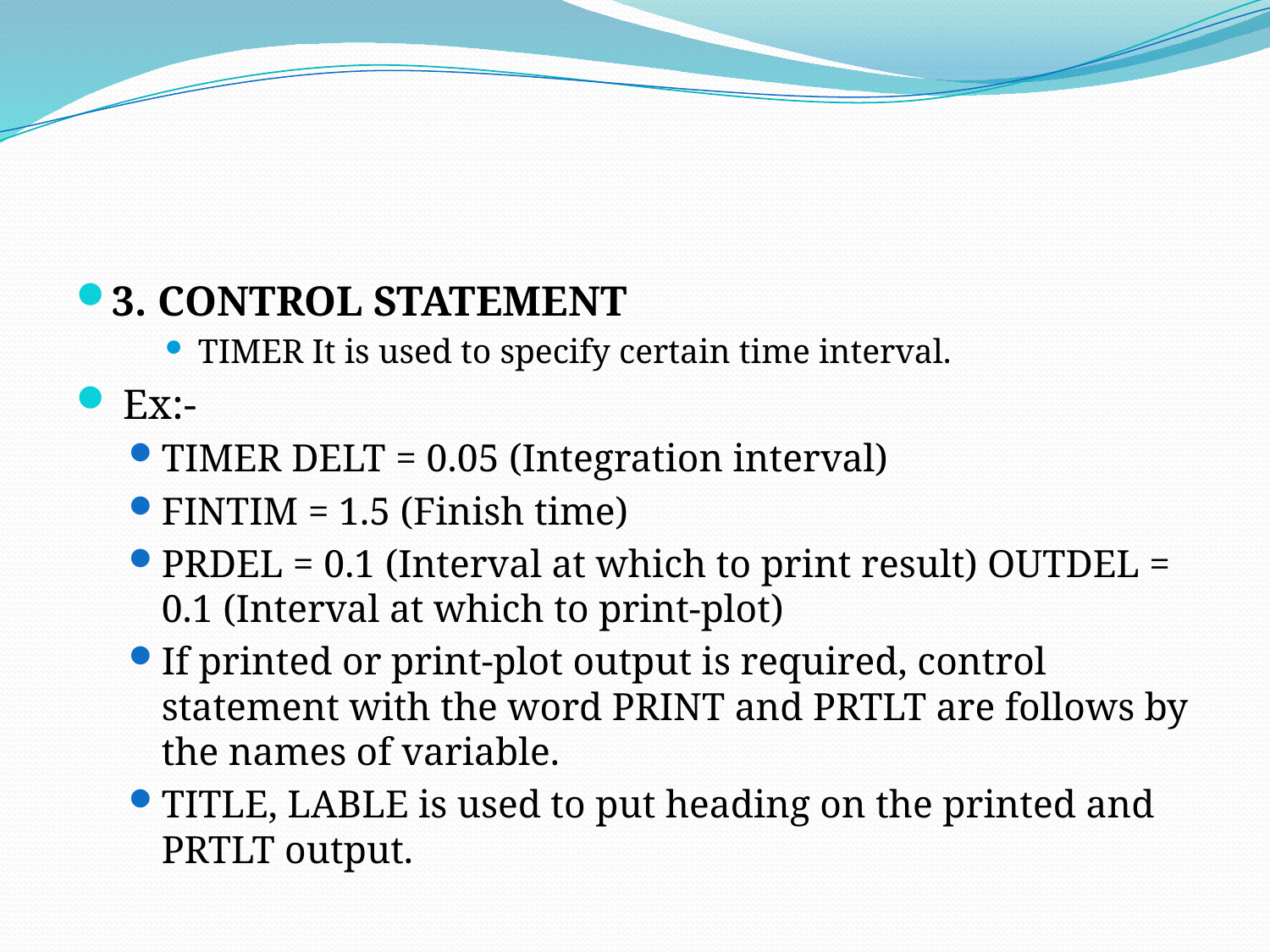

#
3. CONTROL STATEMENT
TIMER It is used to specify certain time interval.
 Ex:-
TIMER DELT = 0.05 (Integration interval)
FINTIM = 1.5 (Finish time)
PRDEL = 0.1 (Interval at which to print result) OUTDEL = 0.1 (Interval at which to print-plot)
If printed or print-plot output is required, control statement with the word PRINT and PRTLT are follows by the names of variable.
TITLE, LABLE is used to put heading on the printed and PRTLT output.